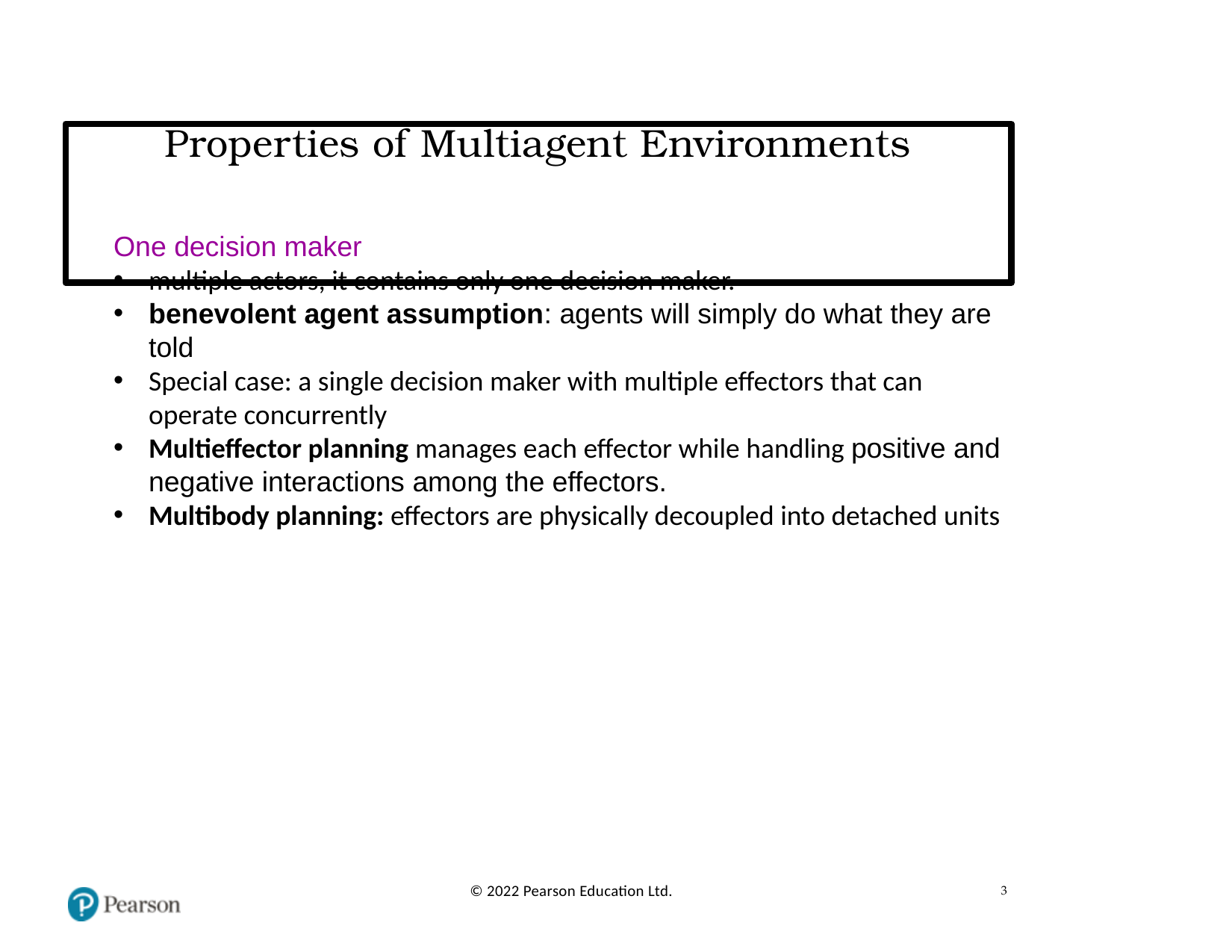

# Properties of Multiagent Environments
One decision maker
multiple actors, it contains only one decision maker.
benevolent agent assumption: agents will simply do what they are told
Special case: a single decision maker with multiple effectors that can operate concurrently
Multieffector planning manages each effector while handling positive and negative interactions among the effectors.
Multibody planning: effectors are physically decoupled into detached units
3